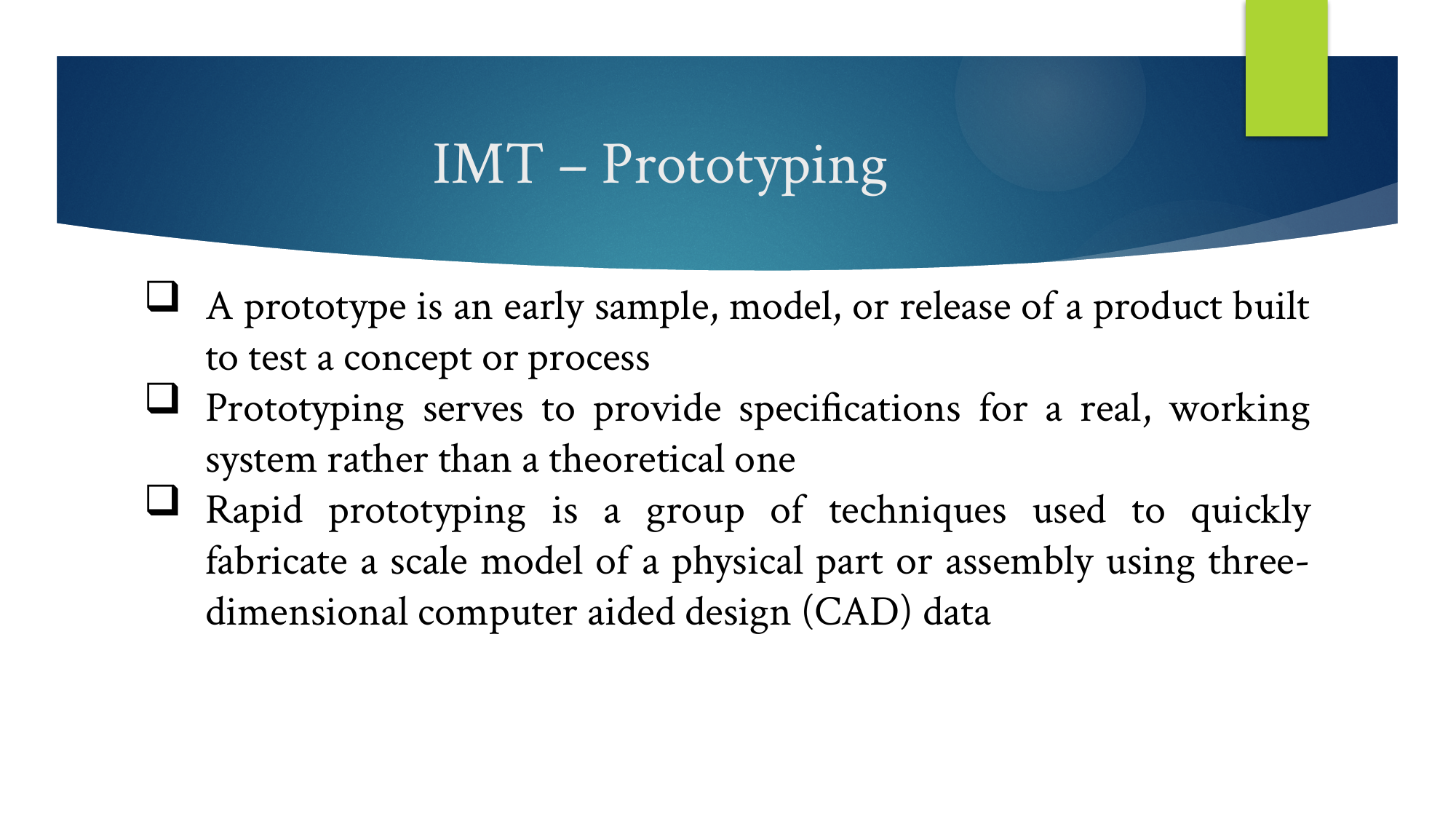

# IMT – Prototyping
A prototype is an early sample, model, or release of a product built to test a concept or process
Prototyping serves to provide specifications for a real, working system rather than a theoretical one
Rapid prototyping is a group of techniques used to quickly fabricate a scale model of a physical part or assembly using three-dimensional computer aided design (CAD) data